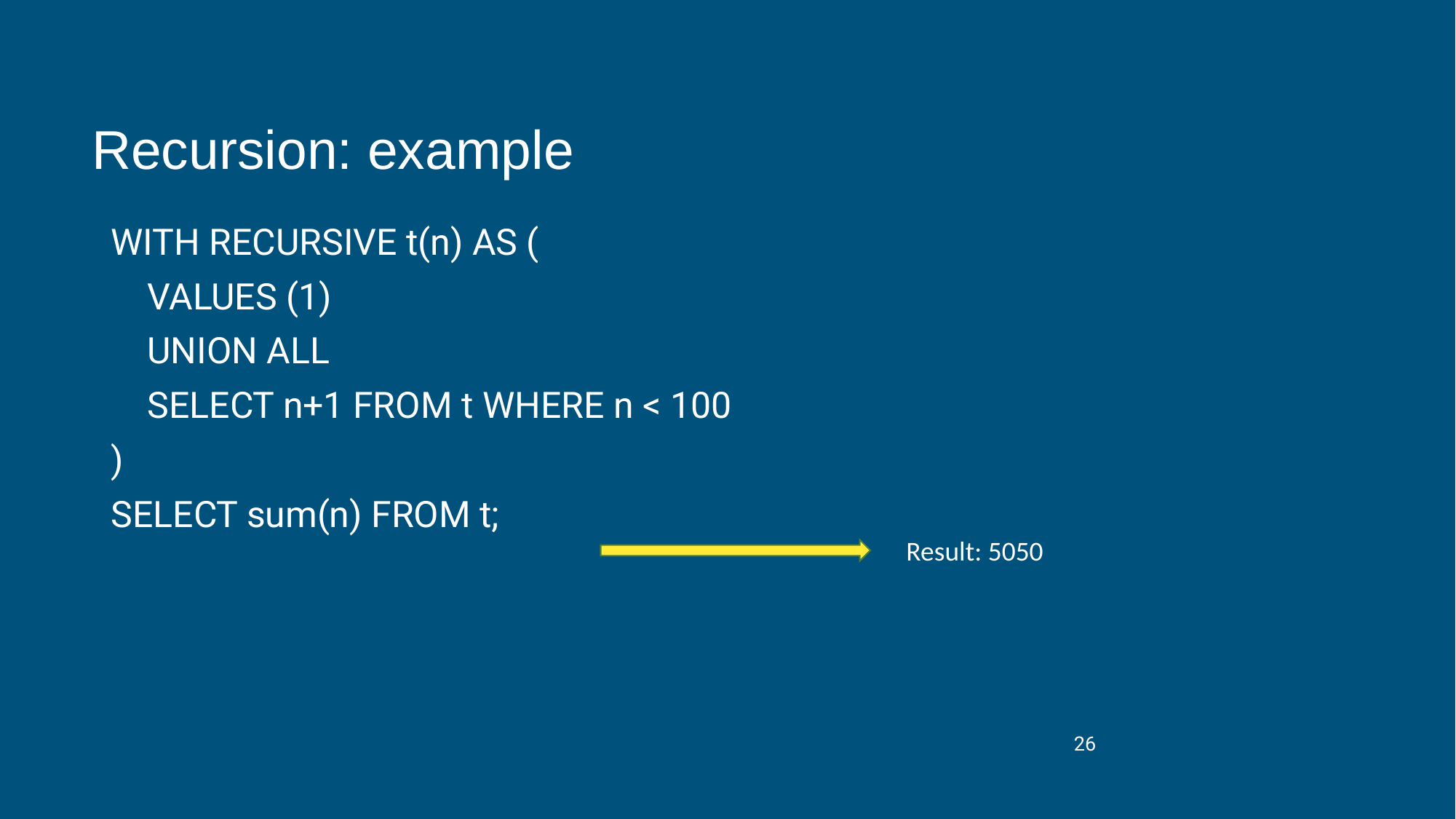

# Recursion: example
WITH RECURSIVE t(n) AS (
    VALUES (1)
    UNION ALL
    SELECT n+1 FROM t WHERE n < 100
)
SELECT sum(n) FROM t;
Result: 5050

26